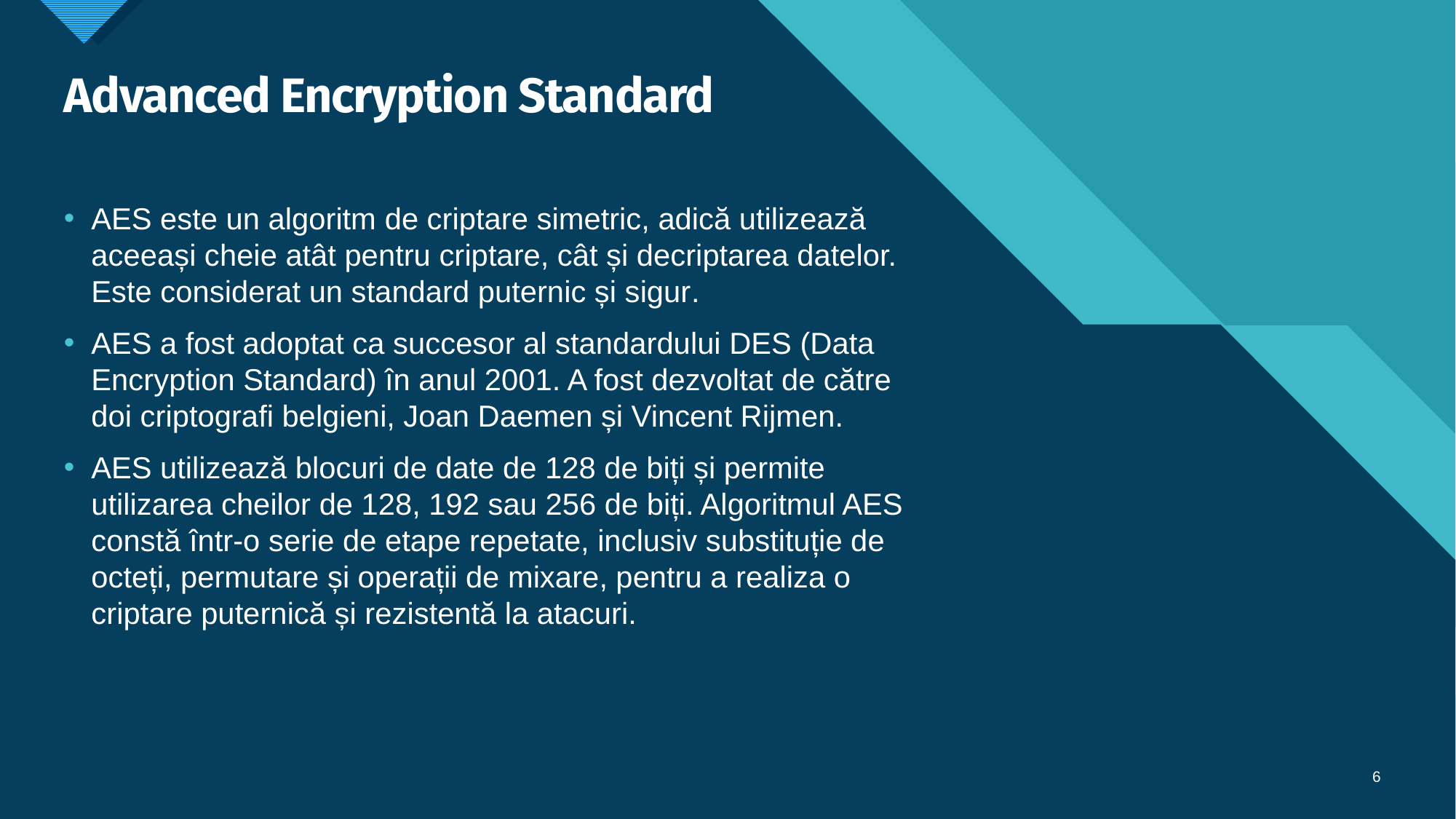

# Advanced Encryption Standard
AES este un algoritm de criptare simetric, adică utilizează aceeași cheie atât pentru criptare, cât și decriptarea datelor. Este considerat un standard puternic și sigur.
AES a fost adoptat ca succesor al standardului DES (Data Encryption Standard) în anul 2001. A fost dezvoltat de către doi criptografi belgieni, Joan Daemen și Vincent Rijmen.
AES utilizează blocuri de date de 128 de biți și permite utilizarea cheilor de 128, 192 sau 256 de biți. Algoritmul AES constă într-o serie de etape repetate, inclusiv substituție de octeți, permutare și operații de mixare, pentru a realiza o criptare puternică și rezistentă la atacuri.
6